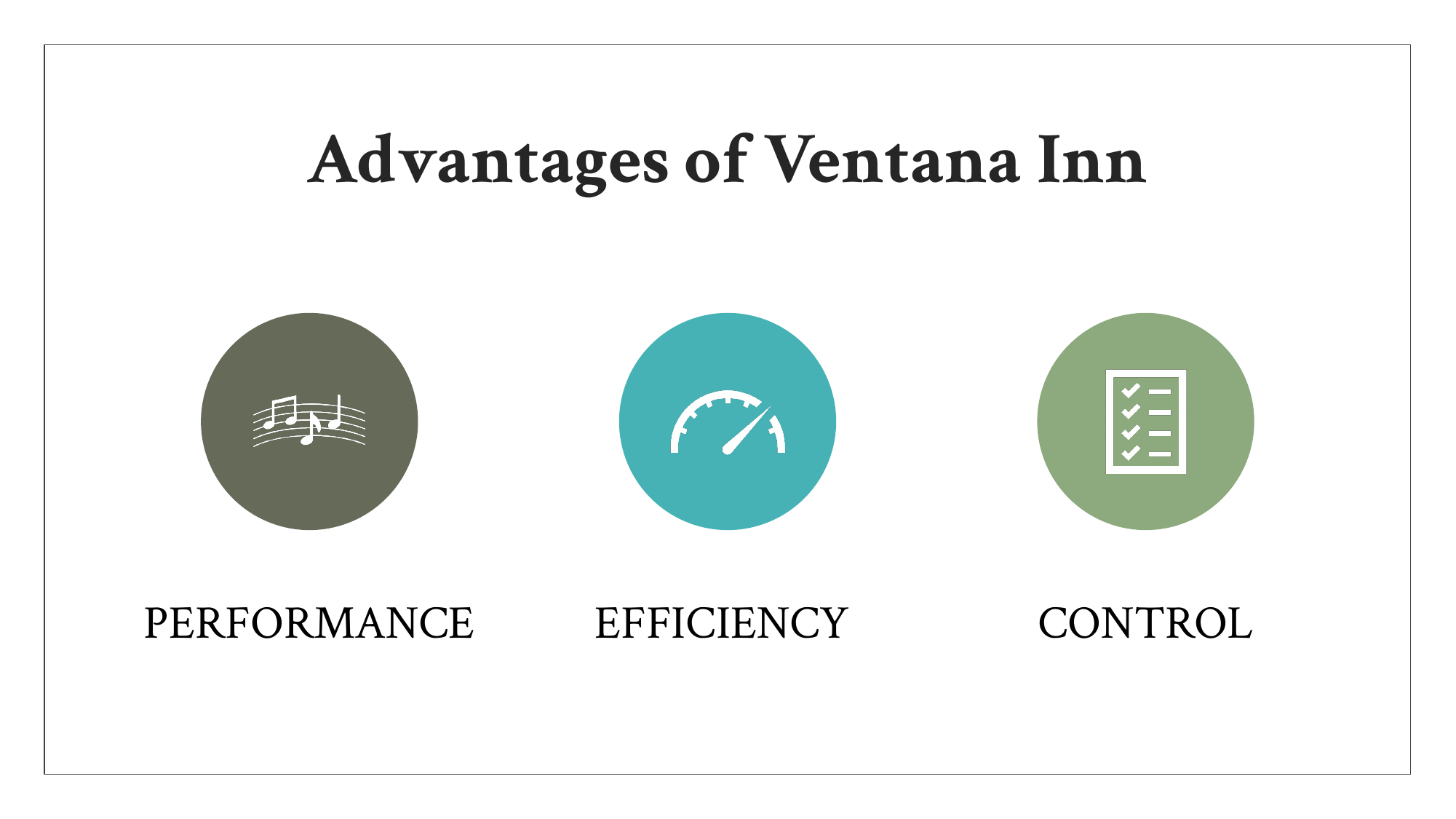

# Advantages of Ventana Inn
Performance
Efficiency
Control